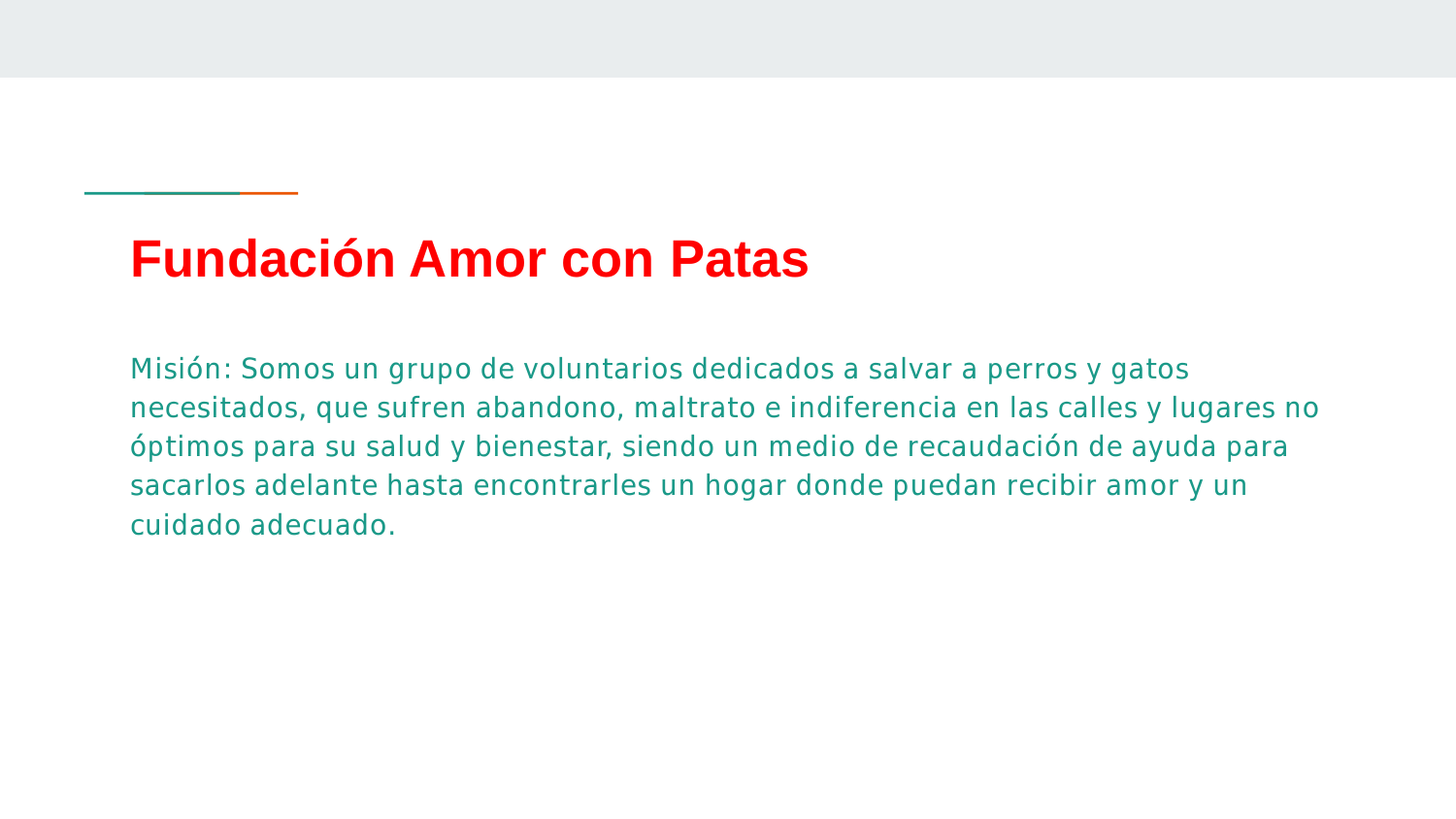

# Fundación Amor con Patas
Misión: Somos un grupo de voluntarios dedicados a salvar a perros y gatos necesitados, que sufren abandono, maltrato e indiferencia en las calles y lugares no óptimos para su salud y bienestar, siendo un medio de recaudación de ayuda para sacarlos adelante hasta encontrarles un hogar donde puedan recibir amor y un cuidado adecuado.